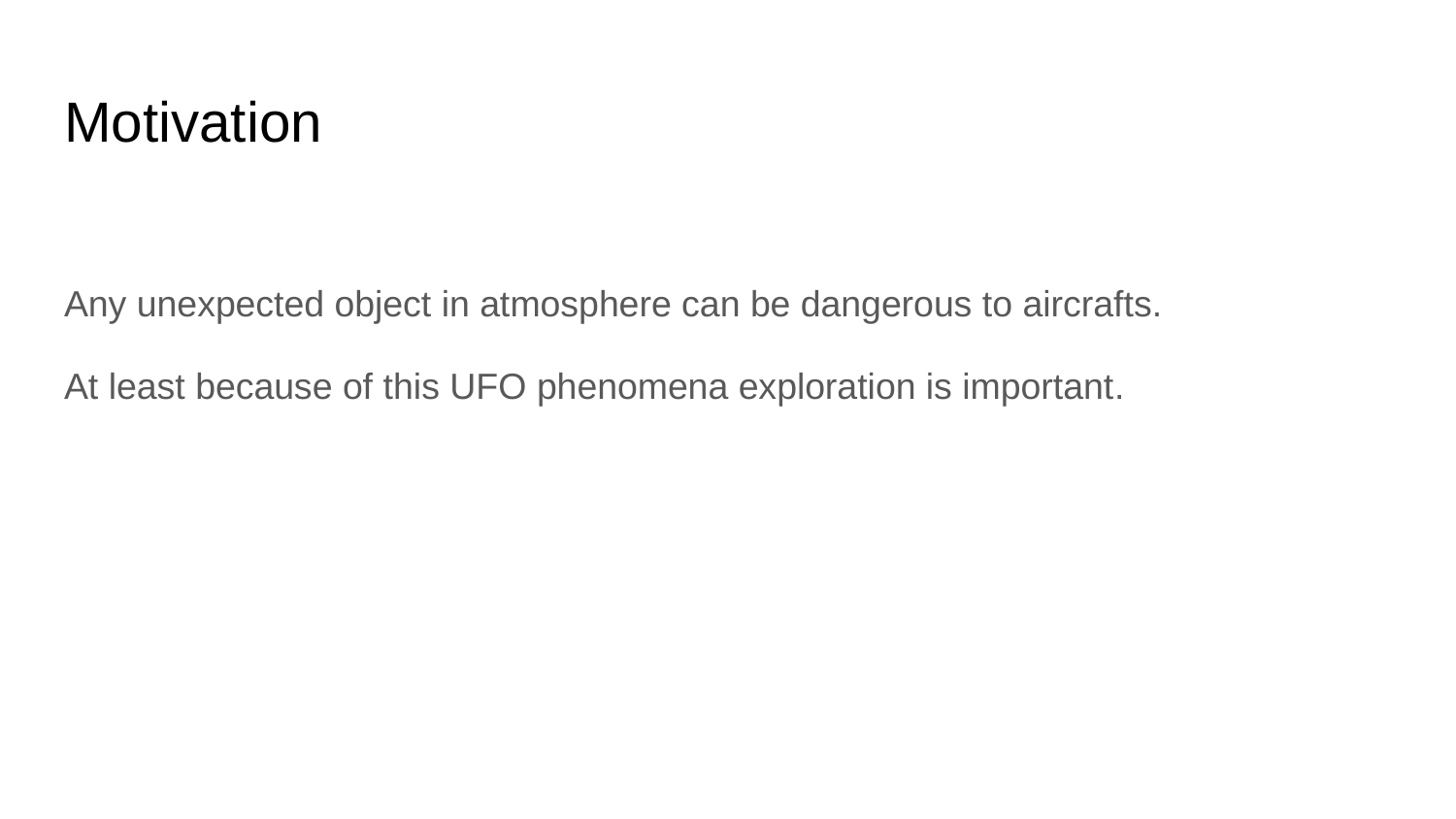

# Motivation

Any unexpected object in atmosphere can be dangerous to aircrafts.
At least because of this UFO phenomena exploration is important.